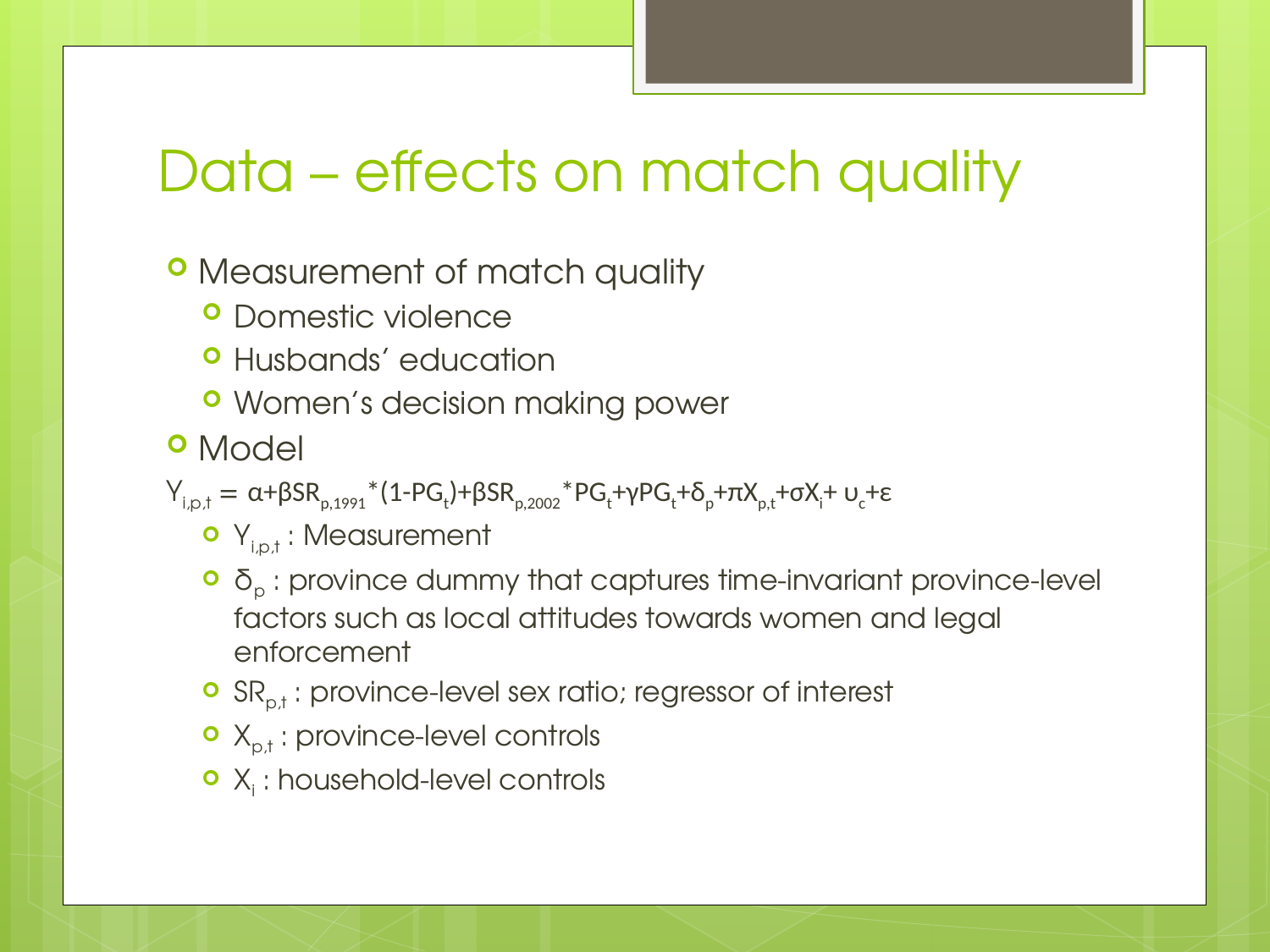

# Data – effects on match quality
Measurement of match quality
Domestic violence
Husbands’ education
Women’s decision making power
Model
Yi,p,t = α+βSRp,1991*(1-PGt)+βSRp,2002*PGt+γPGt+δp+πXp,t+σXi+ υc+ԑ
Yi,p,t : Measurement
δp : province dummy that captures time-invariant province-level factors such as local attitudes towards women and legal enforcement
SRp,t : province-level sex ratio; regressor of interest
Xp,t : province-level controls
Xi : household-level controls